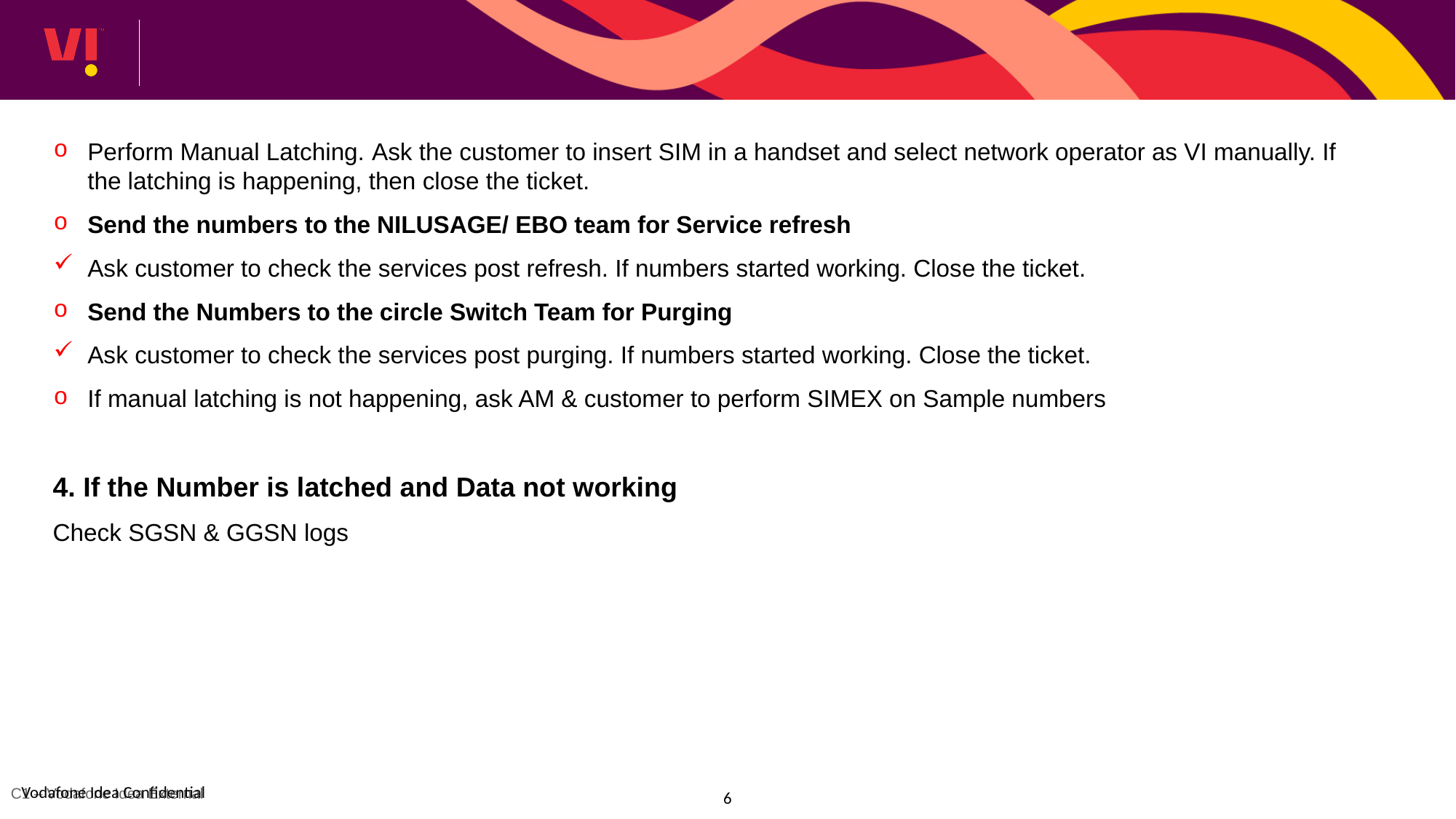

Perform Manual Latching. Ask the customer to insert SIM in a handset and select network operator as VI manually. If the latching is happening, then close the ticket.
Send the numbers to the NILUSAGE/ EBO team for Service refresh
Ask customer to check the services post refresh. If numbers started working. Close the ticket.
Send the Numbers to the circle Switch Team for Purging
Ask customer to check the services post purging. If numbers started working. Close the ticket.
If manual latching is not happening, ask AM & customer to perform SIMEX on Sample numbers
4. If the Number is latched and Data not working
Check SGSN & GGSN logs
6